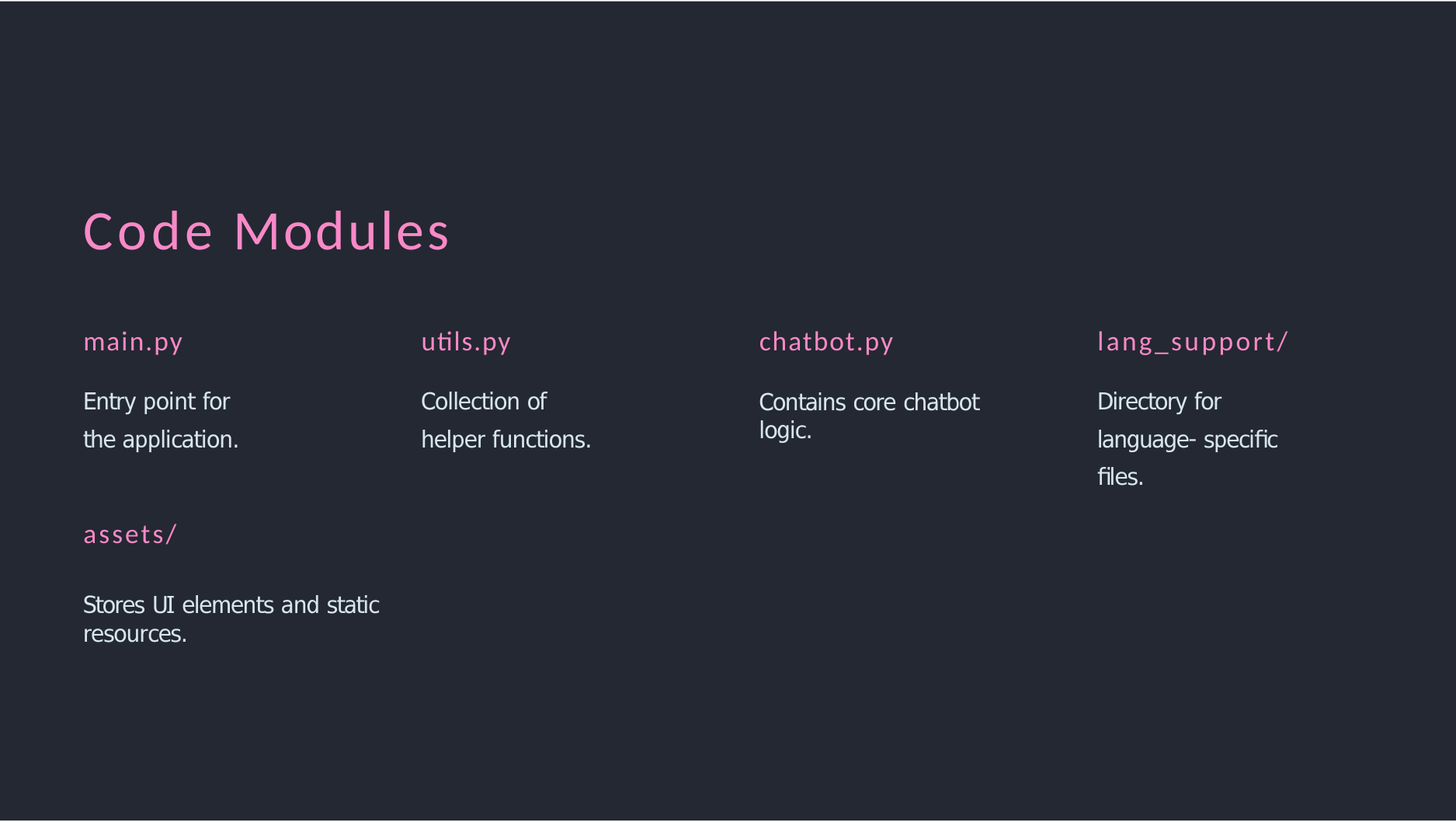

# Code Modules
main.py
Entry point for the application.
utils.py
Collection of helper functions.
chatbot.py
Contains core chatbot logic.
lang_support/
Directory for language- specific files.
assets/

Stores UI elements and static resources.